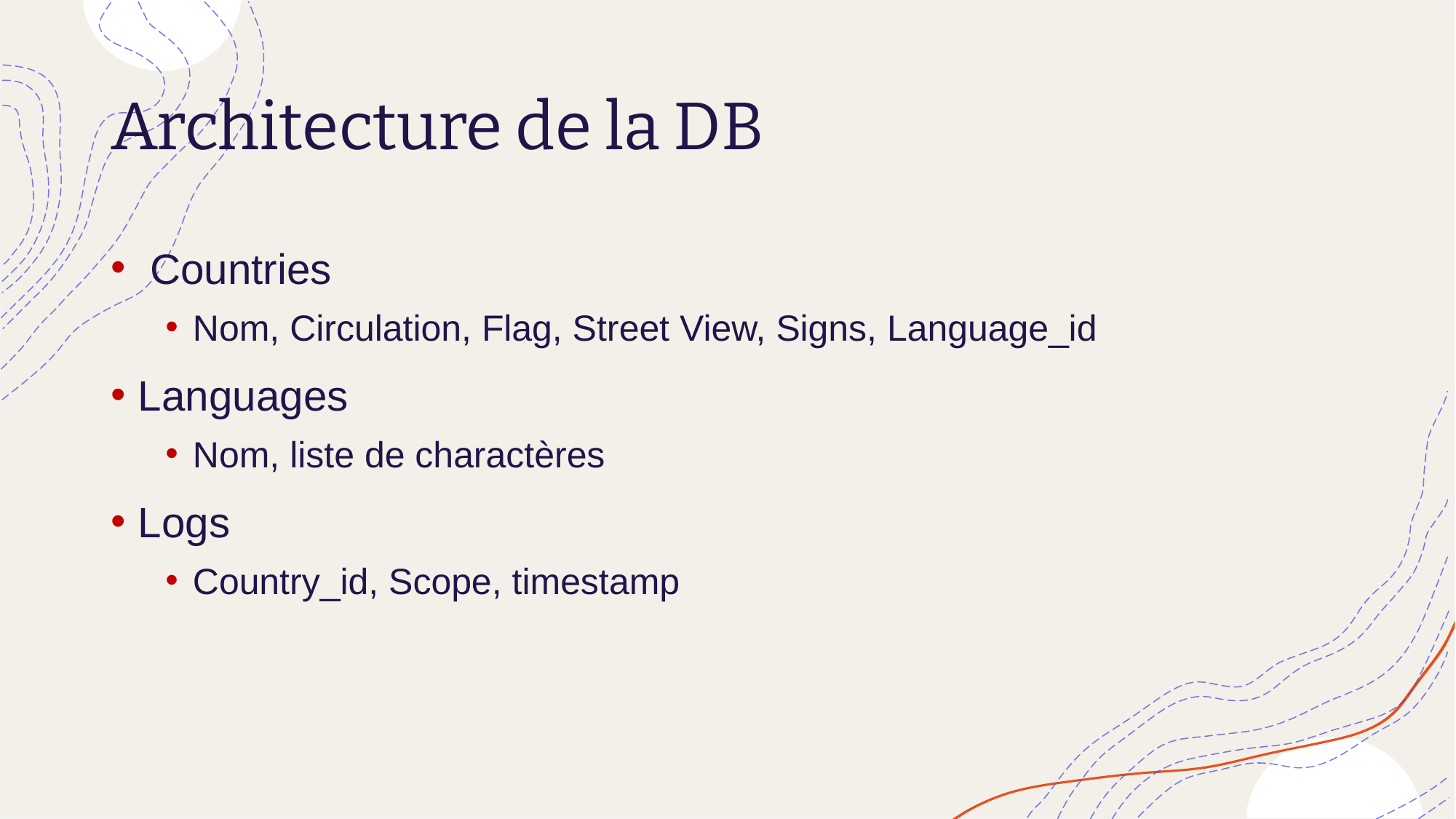

# Architecture de la DB

 Countries
Nom, Circulation, Flag, Street View, Signs, Language_id
Languages
Nom, liste de charactères
Logs
Country_id, Scope, timestamp